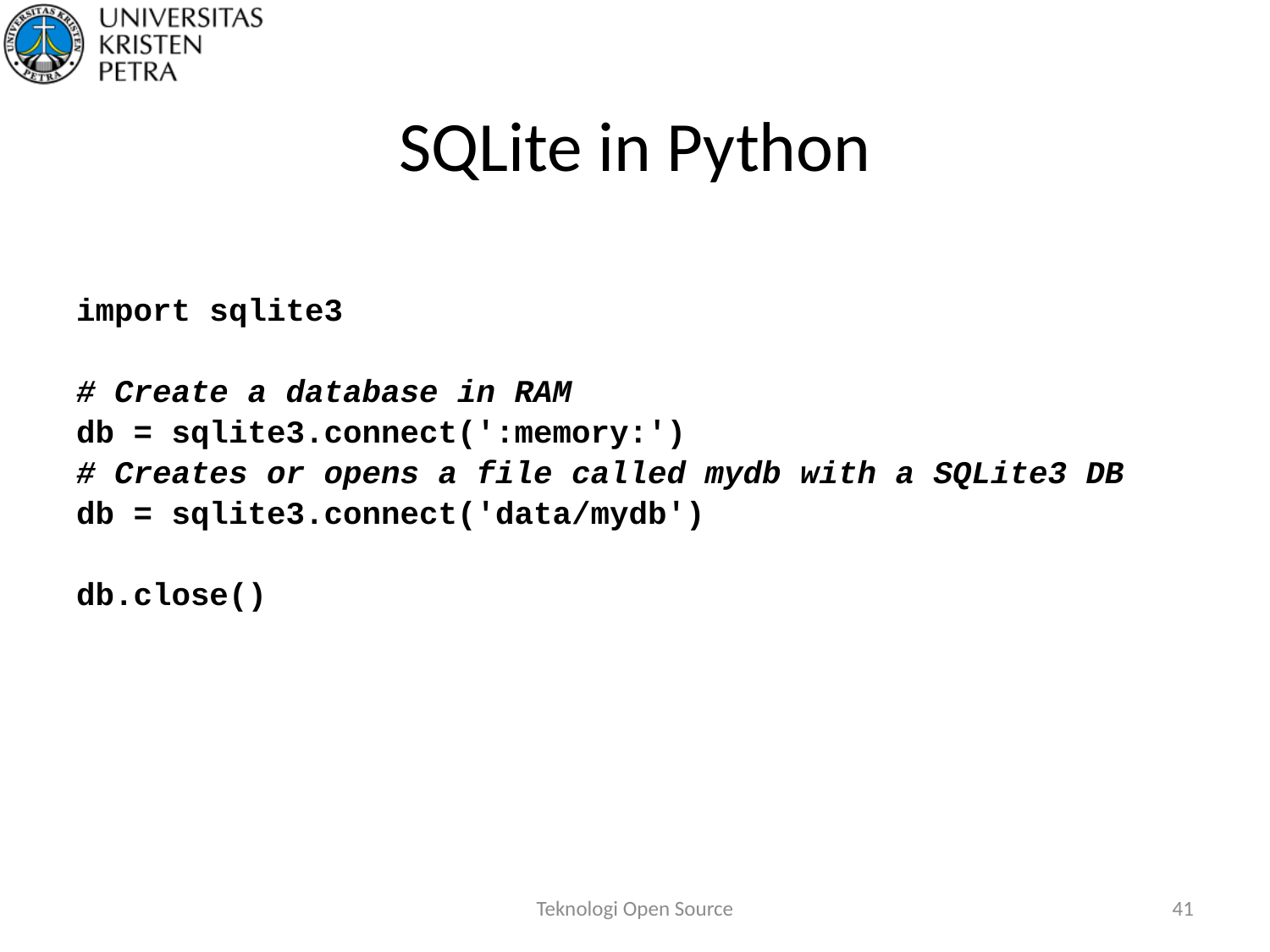

# SQLite in Python

import sqlite3

# Create a database in RAM
db = sqlite3.connect(':memory:')
# Creates or opens a file called mydb with a SQLite3 DB
db = sqlite3.connect('data/mydb')

db.close()
Teknologi Open Source
41